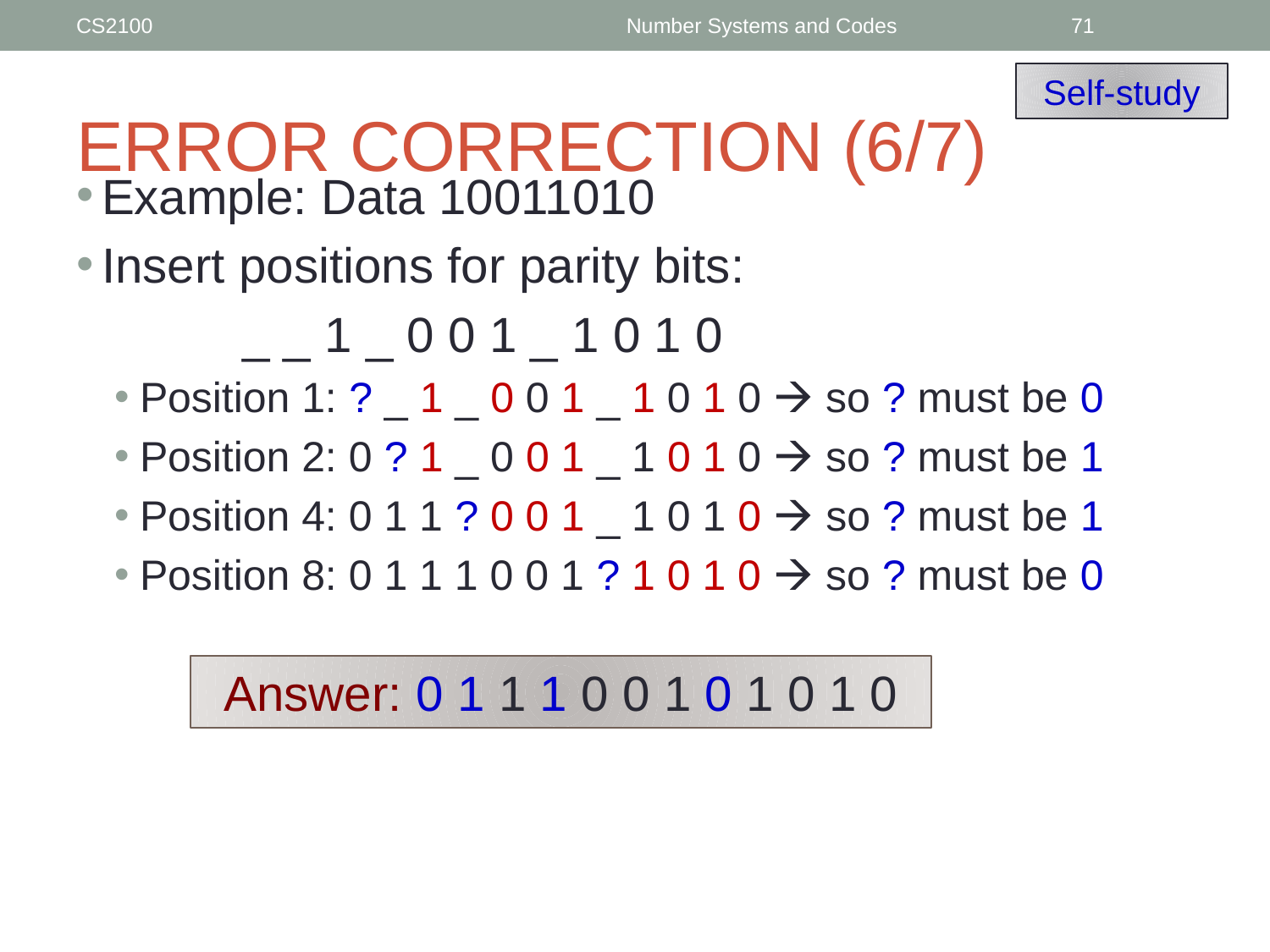

CS2100
Number Systems and Codes
71
Self-study
# ERROR CORRECTION (6/7)
Example: Data 10011010
Insert positions for parity bits:
		 _ _ 1 _ 0 0 1 _ 1 0 1 0
Position 1: ? _ 1 _ 0 0 1 _ 1 0 1 0 🡪 so ? must be 0
Position 2: 0 ? 1 _ 0 0 1 _ 1 0 1 0 🡪 so ? must be 1
Position 4: 0 1 1 ? 0 0 1 _ 1 0 1 0 🡪 so ? must be 1
Position 8: 0 1 1 1 0 0 1 ? 1 0 1 0 🡪 so ? must be 0
Answer: 0 1 1 1 0 0 1 0 1 0 1 0